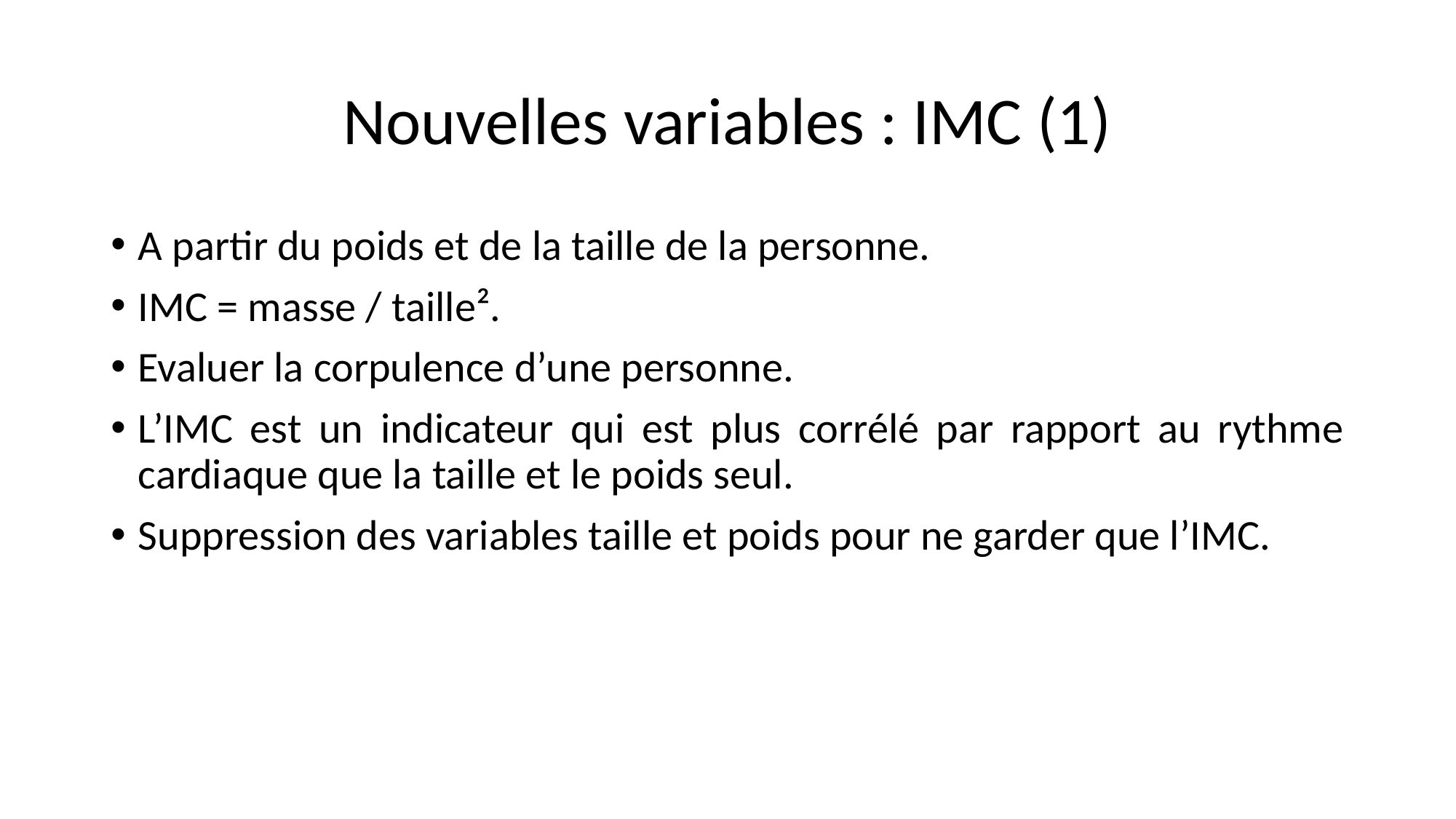

# Nouvelles variables : IMC (1)
A partir du poids et de la taille de la personne.
IMC = masse / taille².
Evaluer la corpulence d’une personne.
L’IMC est un indicateur qui est plus corrélé par rapport au rythme cardiaque que la taille et le poids seul.
Suppression des variables taille et poids pour ne garder que l’IMC.